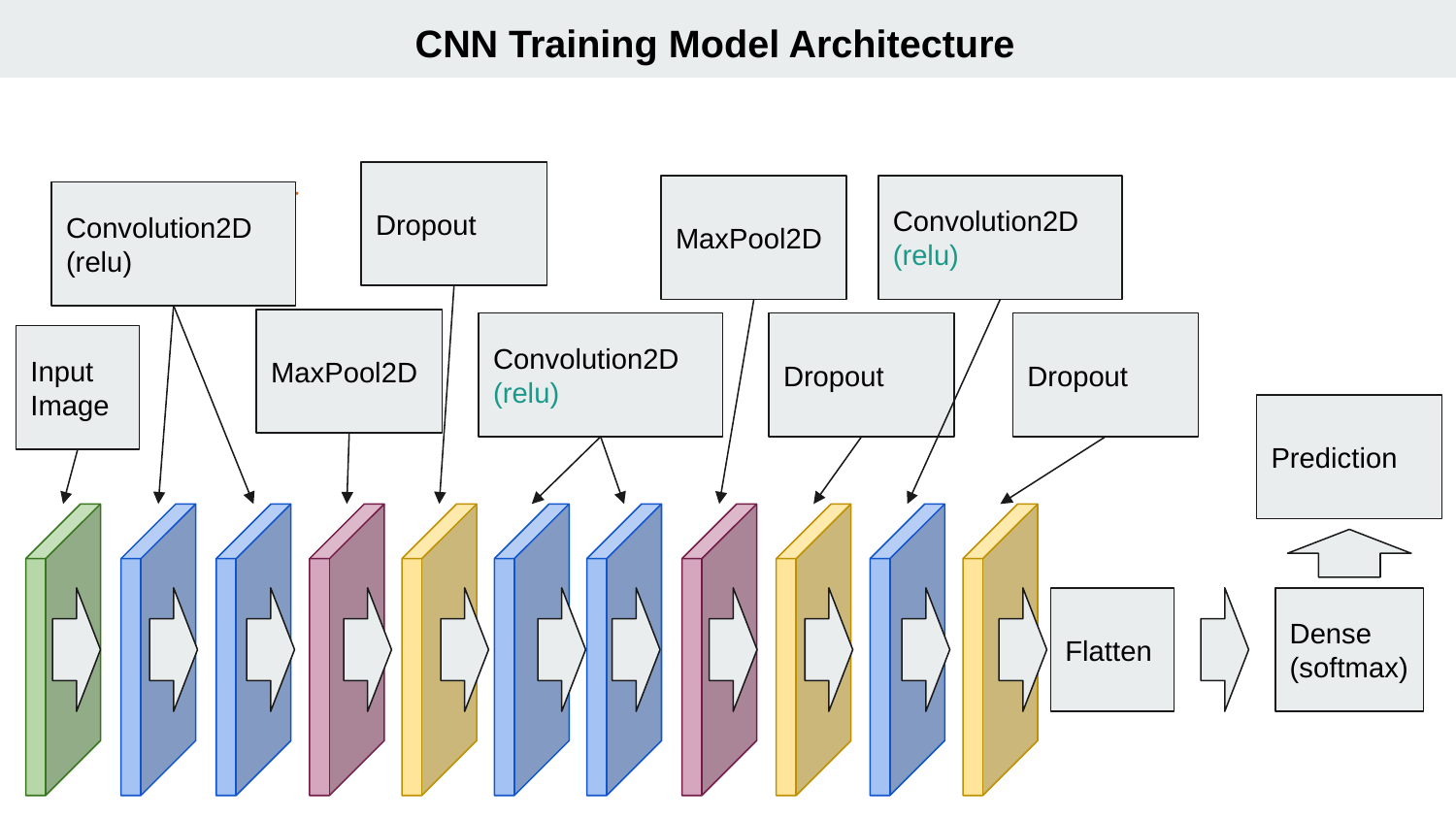

CNN Training Model Architecture
Dropout
MaxPool2D
Convolution2D
(relu)
Convolution2D
(relu)
# Model
MaxPool2D
Convolution2D
(relu)
Dropout
Dropout
Input Image
Prediction

Flatten

Dense
(softmax)